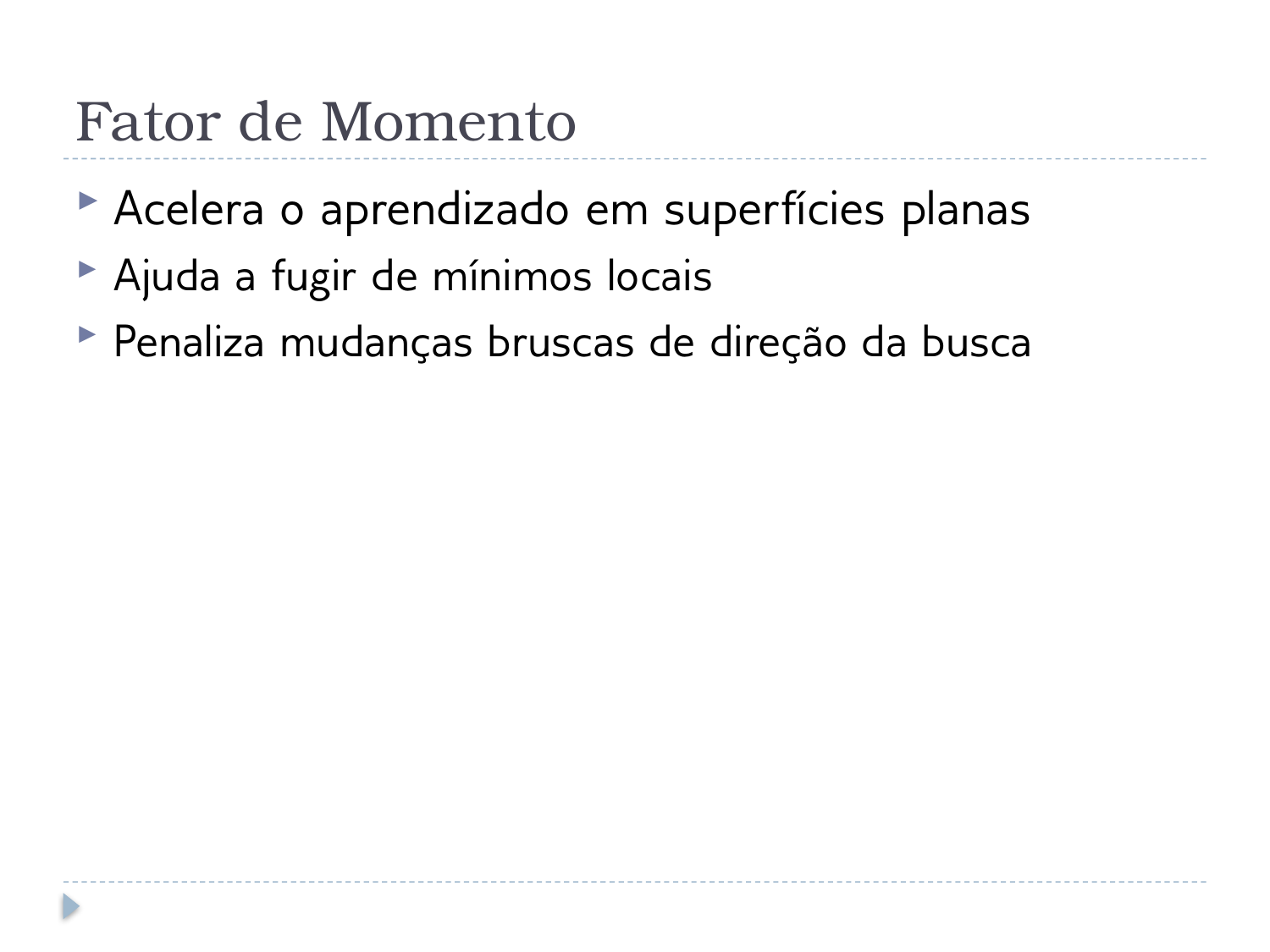

# Fator de Momento
Acelera o aprendizado em superfícies planas
Ajuda a fugir de mínimos locais
Penaliza mudanças bruscas de direção da busca